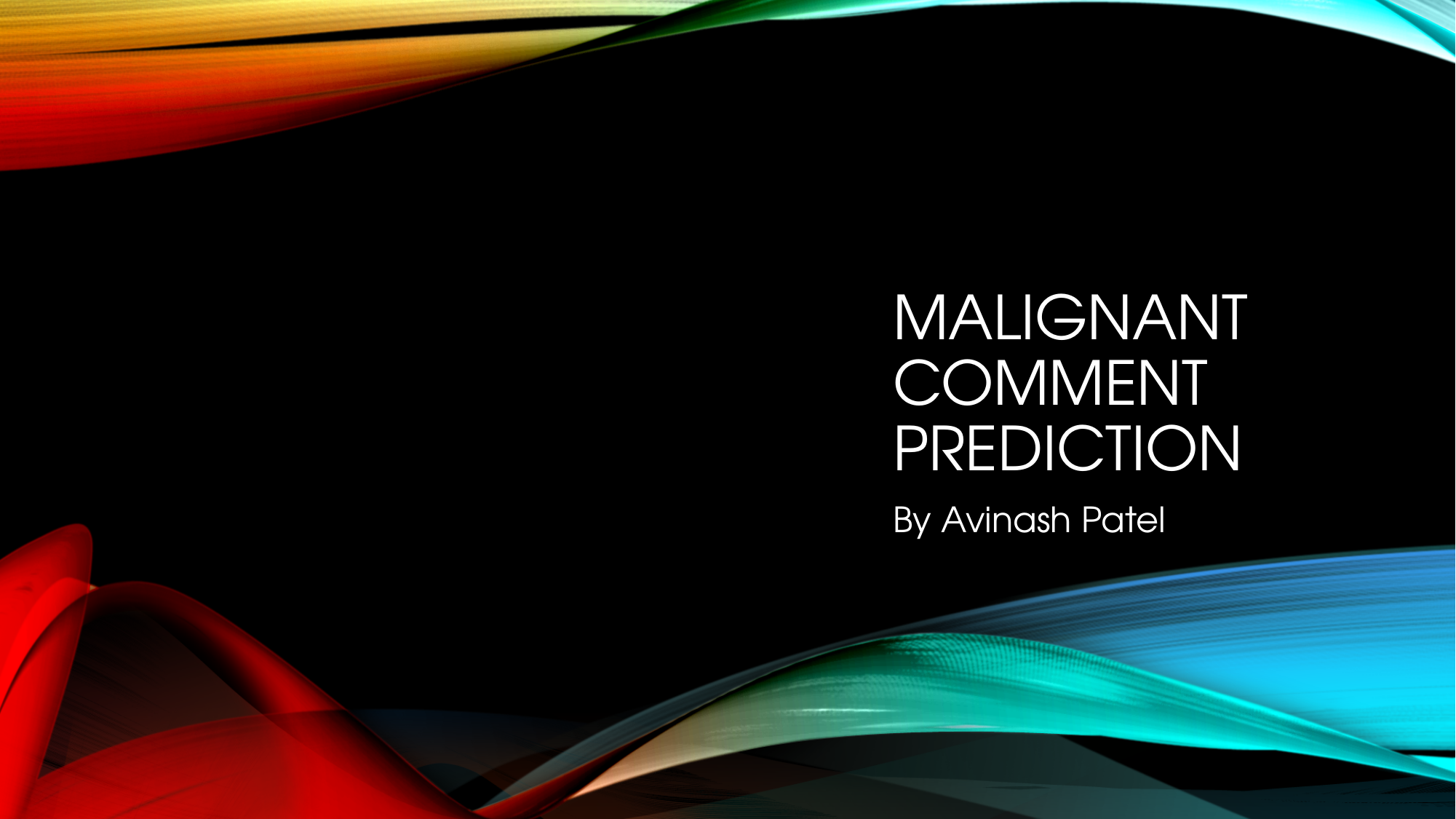

# MALIGNANT COMMENT PREDICTION
By Avinash Patel